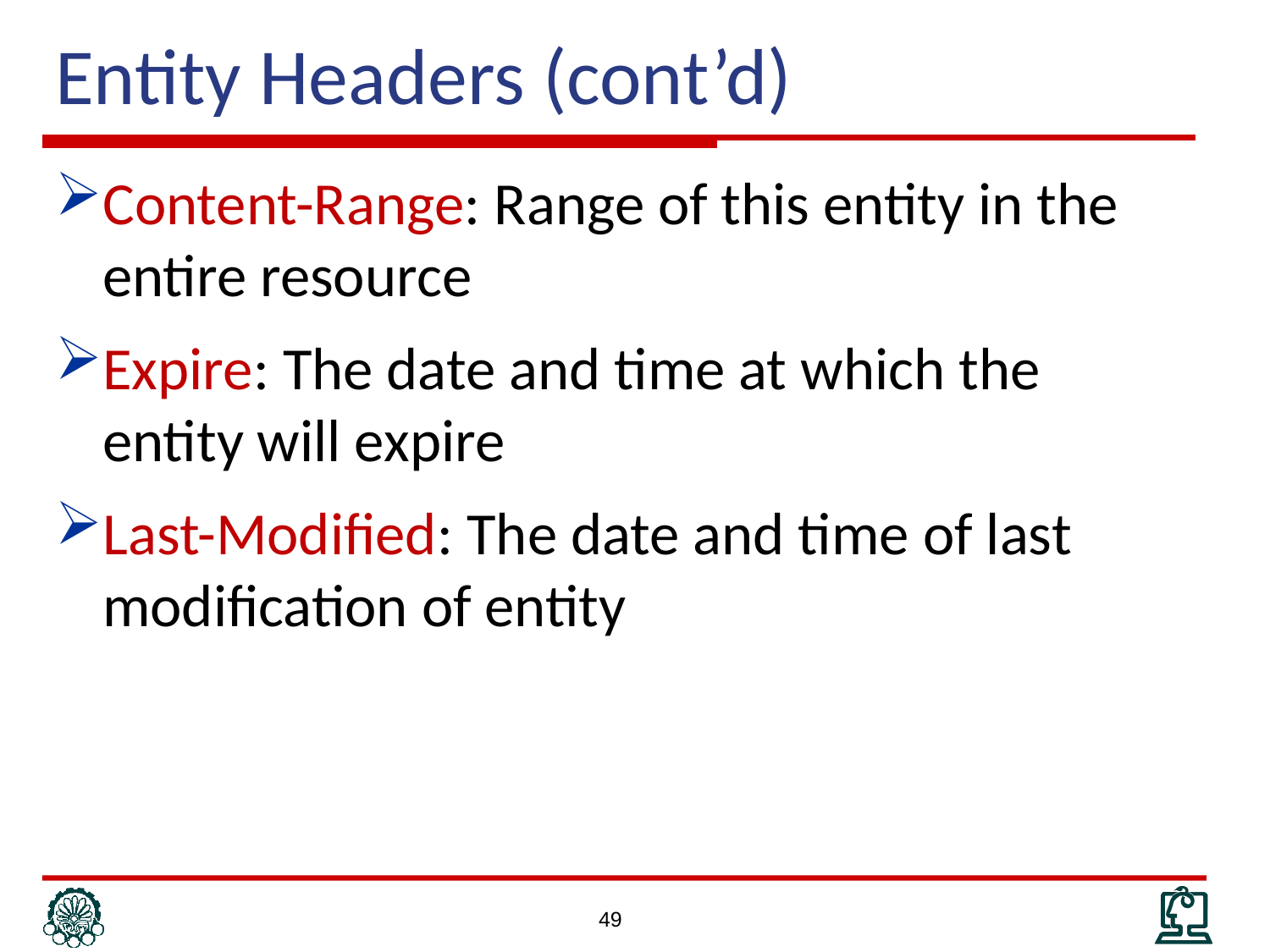

# Entity Headers (cont’d)
Content-Range: Range of this entity in the entire resource
Expire: The date and time at which the entity will expire
Last-Modified: The date and time of last modification of entity
49